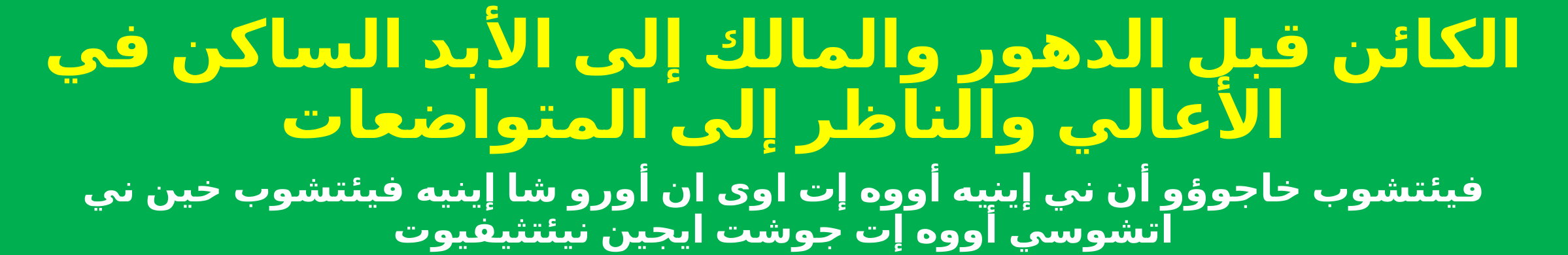

الكائن قبل الدهور والمالك إلى الأبد الساكن في الأعالي والناظر إلى المتواضعات
فيئتشوب خاجوؤو أن ني إينيه أووه إت اوى ان أورو شا إينيه فيئتشوب خين ني اتشوسي أووه إت جوشت ايجين نيئتثيفيوت